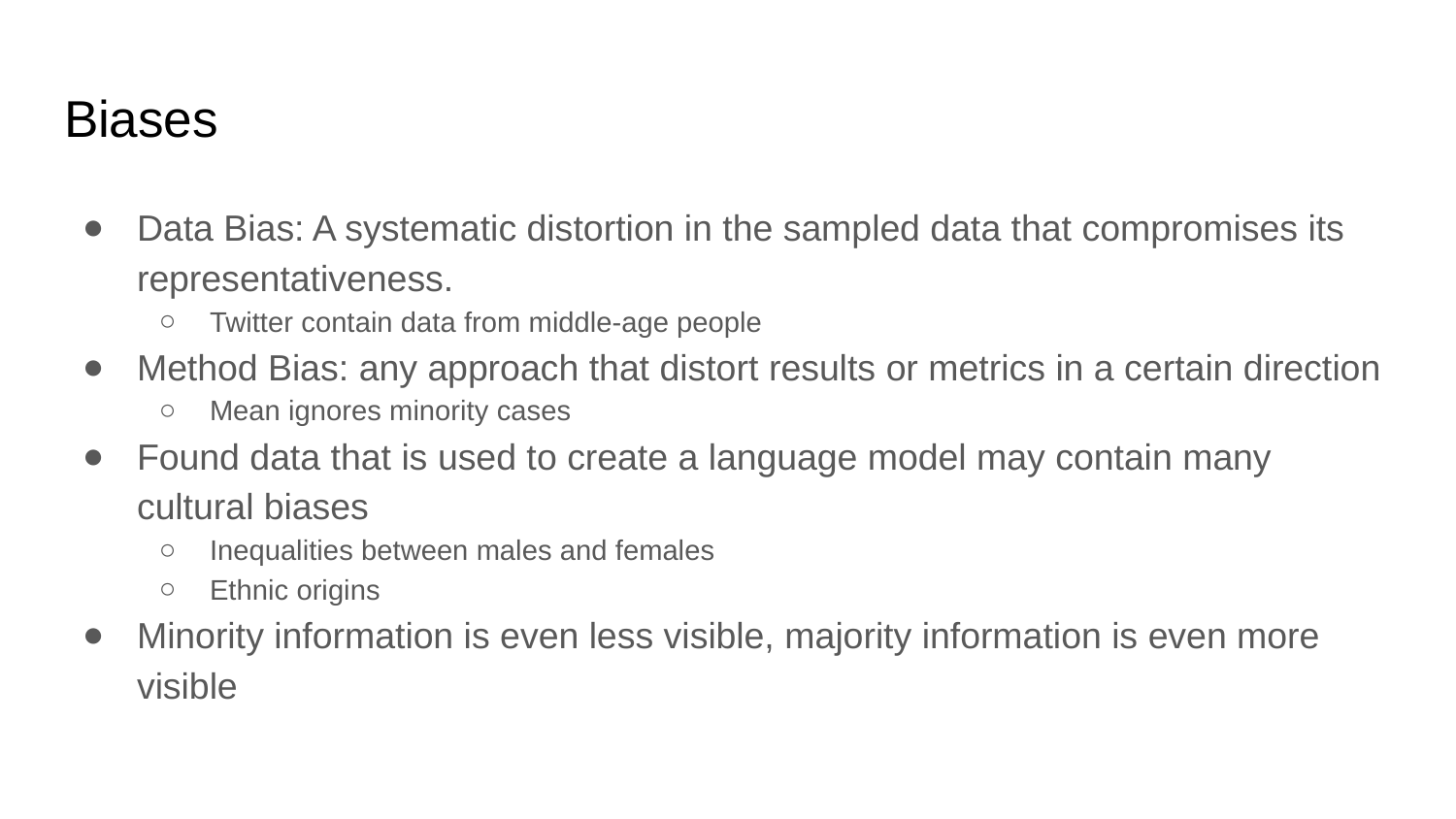

# Biases
Data Bias: A systematic distortion in the sampled data that compromises its representativeness.
Twitter contain data from middle-age people
Method Bias: any approach that distort results or metrics in a certain direction
Mean ignores minority cases
Found data that is used to create a language model may contain many cultural biases
Inequalities between males and females
Ethnic origins
Minority information is even less visible, majority information is even more visible